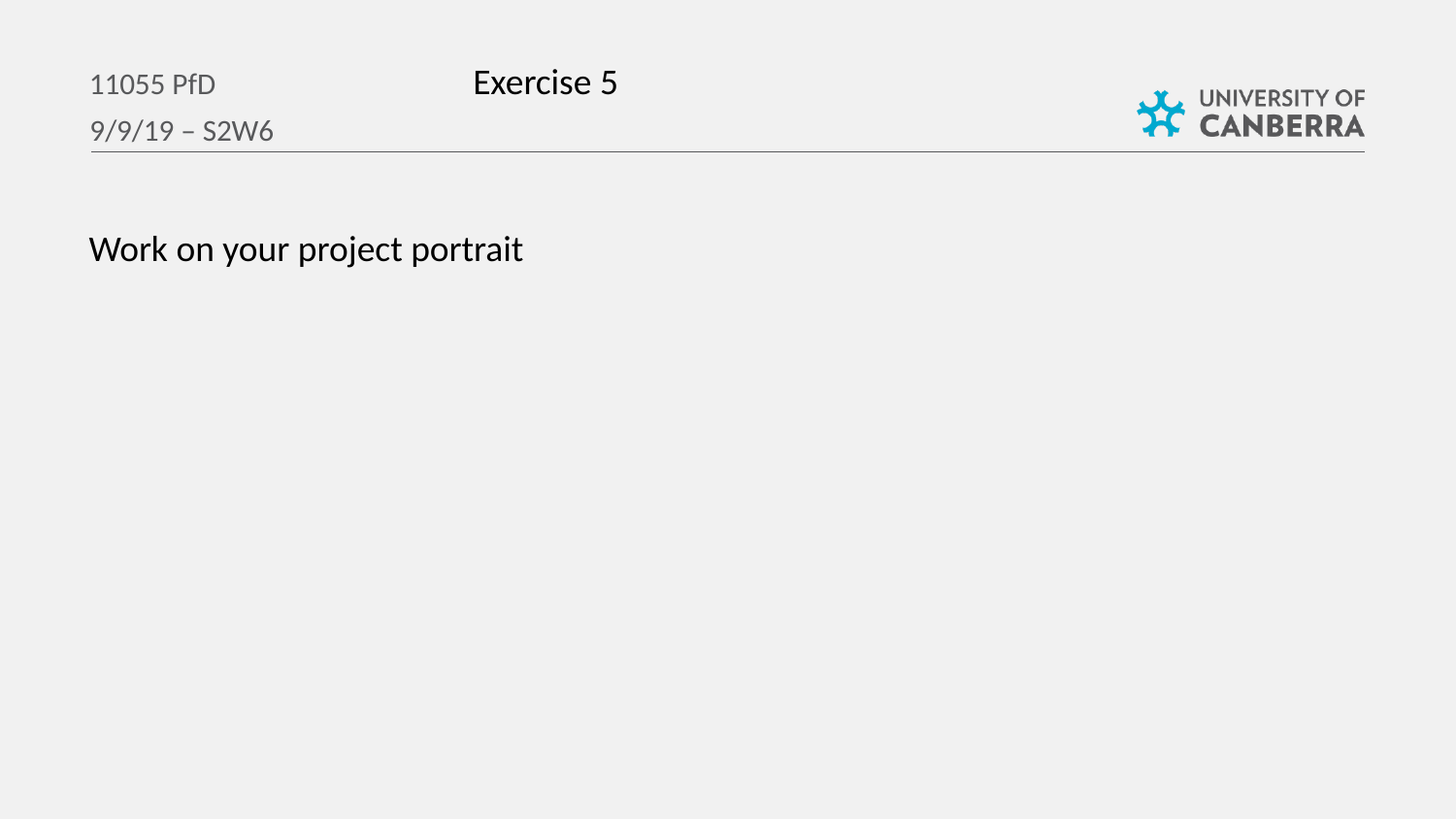

Exercise 5
11055 PfD
9/9/19 – S2W6
Work on your project portrait